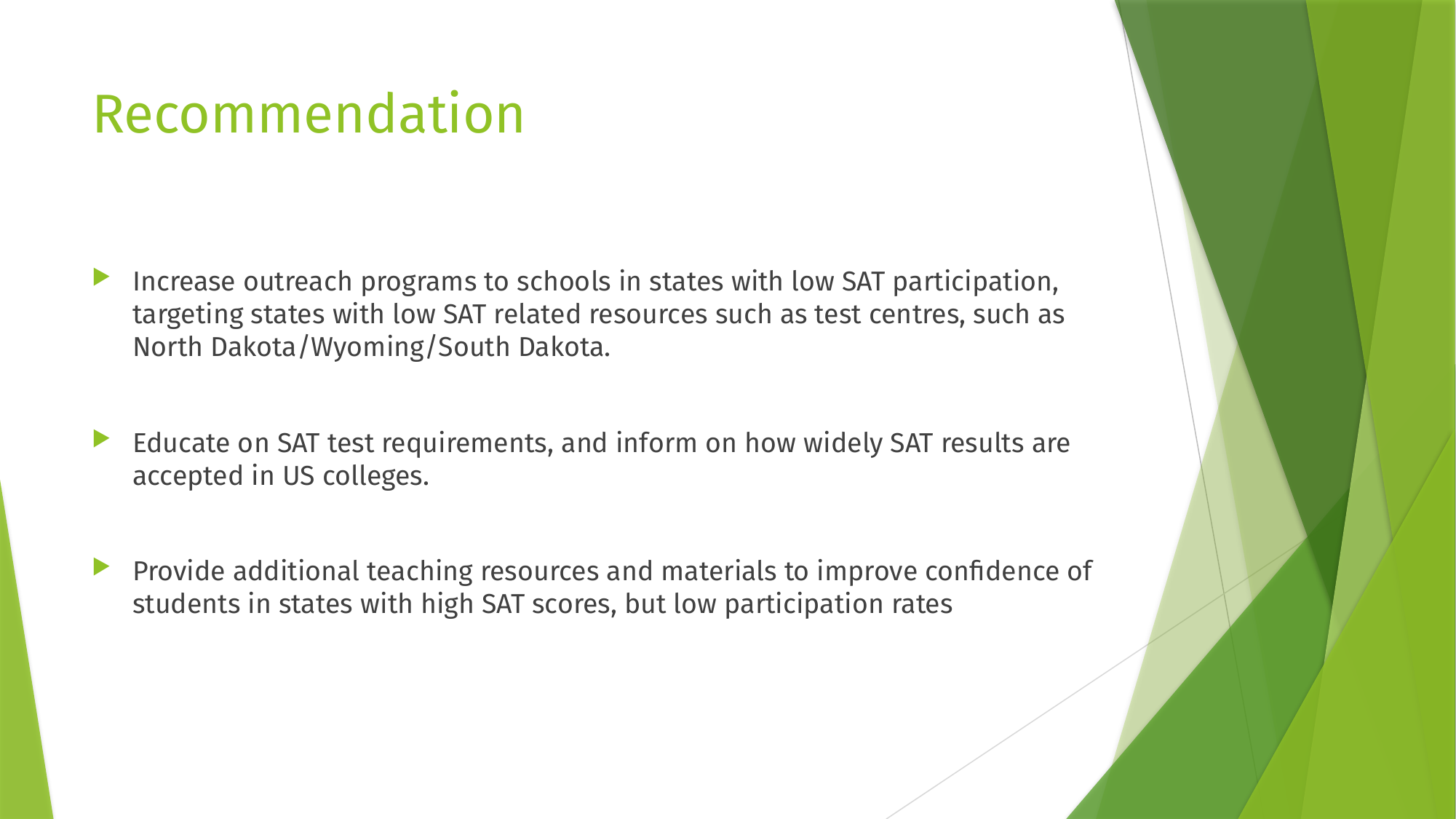

# Recommendation
Increase outreach programs to schools in states with low SAT participation, targeting states with low SAT related resources such as test centres, such as North Dakota/Wyoming/South Dakota.

Educate on SAT test requirements, and inform on how widely SAT results are accepted in US colleges.

Provide additional teaching resources and materials to improve confidence of students in states with high SAT scores, but low participation rates